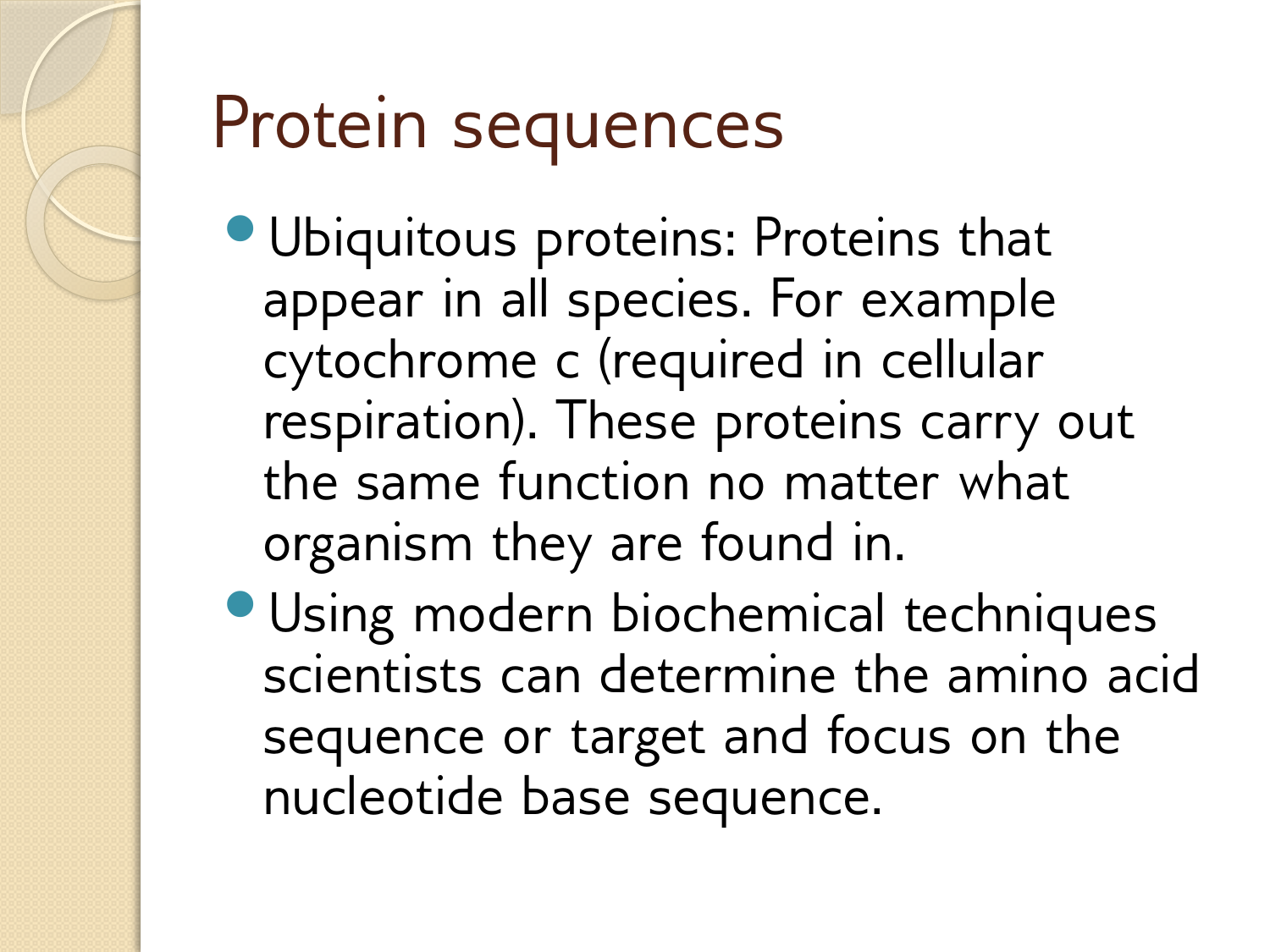

# Protein sequences
Ubiquitous proteins: Proteins that appear in all species. For example cytochrome c (required in cellular respiration). These proteins carry out the same function no matter what organism they are found in.
Using modern biochemical techniques scientists can determine the amino acid sequence or target and focus on the nucleotide base sequence.